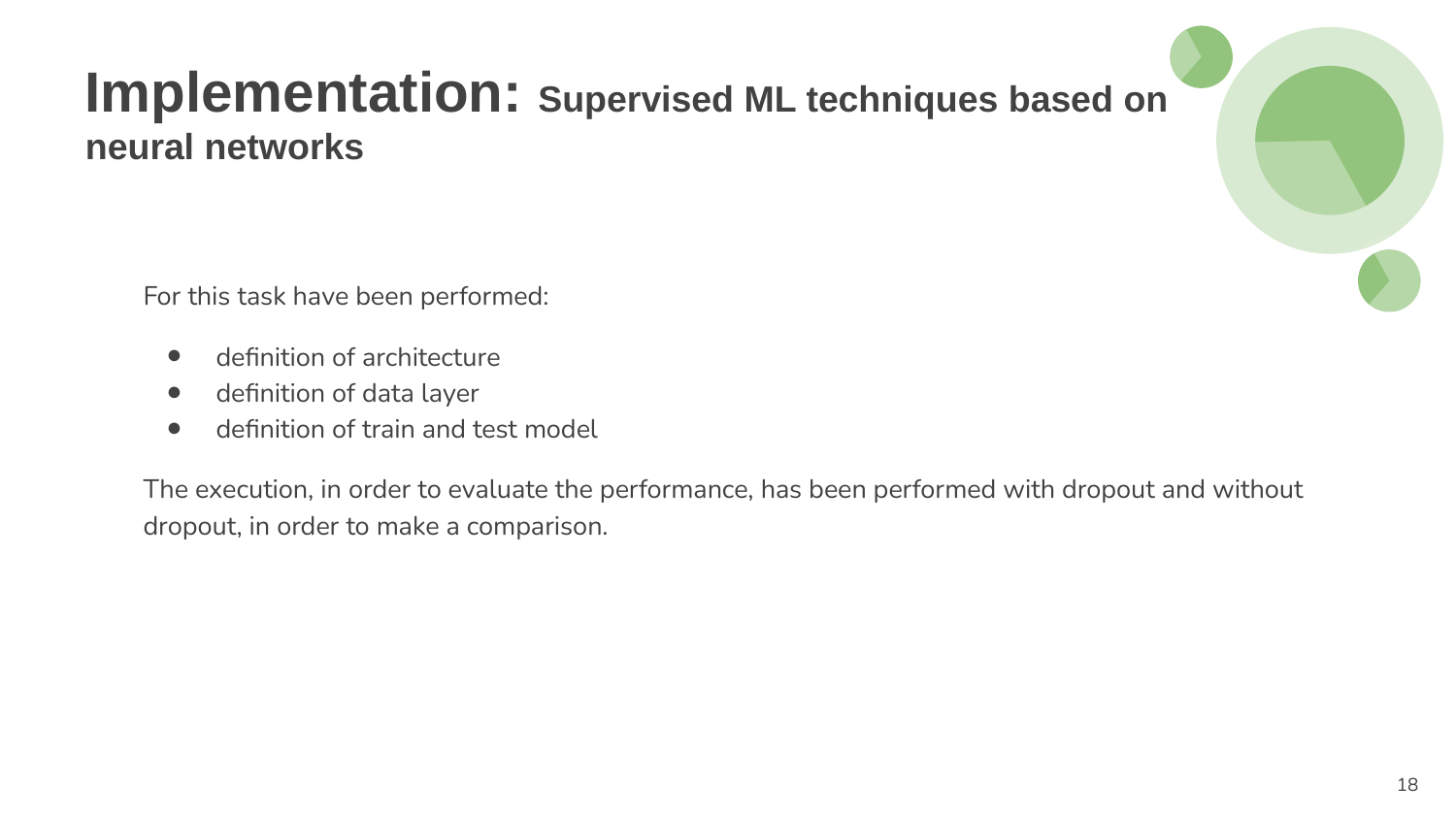

# Implementation: Supervised ML techniques based on neural networks
For this task have been performed:
definition of architecture
definition of data layer
definition of train and test model
The execution, in order to evaluate the performance, has been performed with dropout and without dropout, in order to make a comparison.
18